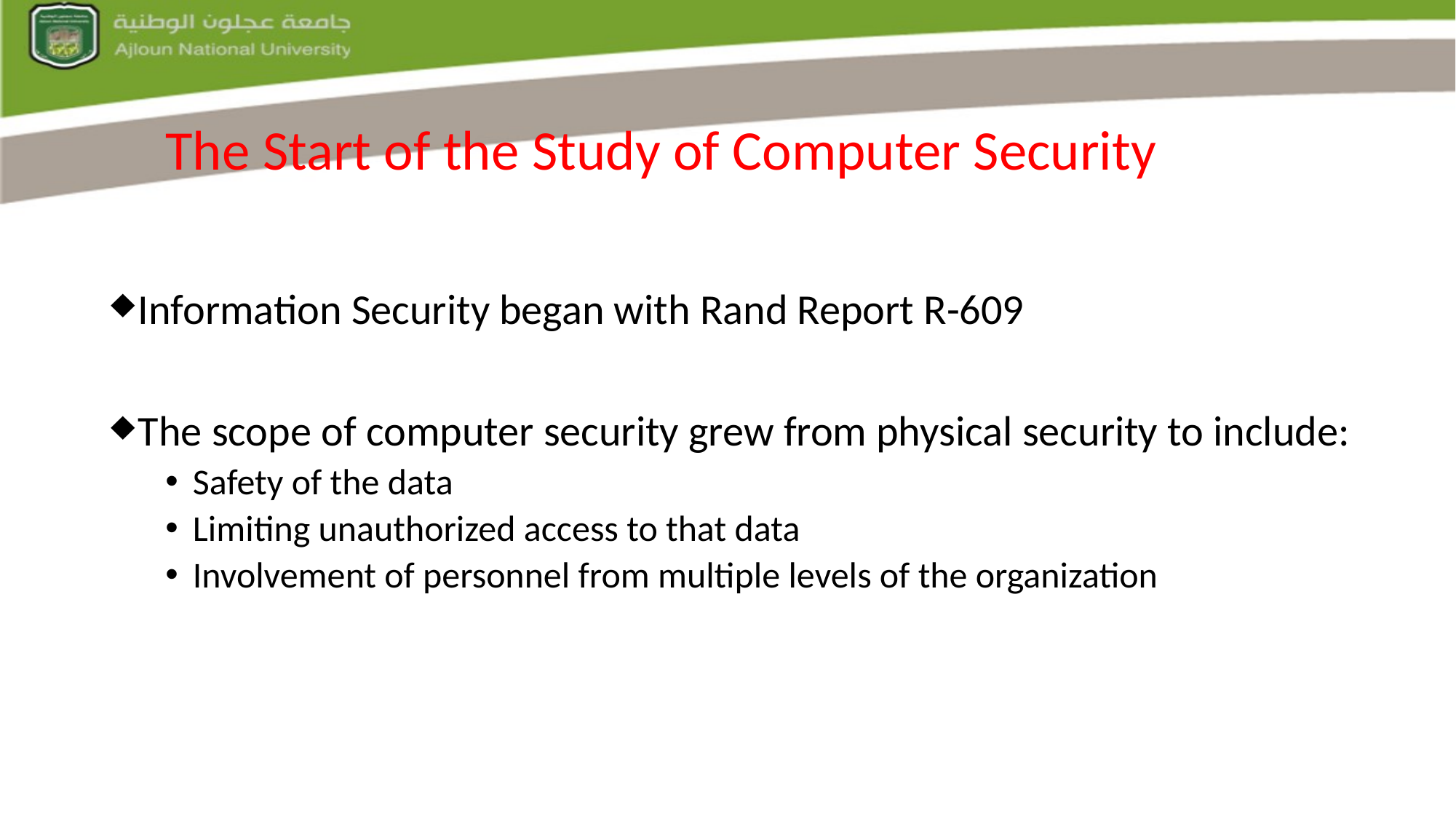

# The Start of the Study of Computer Security
Information Security began with Rand Report R-609

The scope of computer security grew from physical security to include:
Safety of the data
Limiting unauthorized access to that data
Involvement of personnel from multiple levels of the organization
 Slide 19